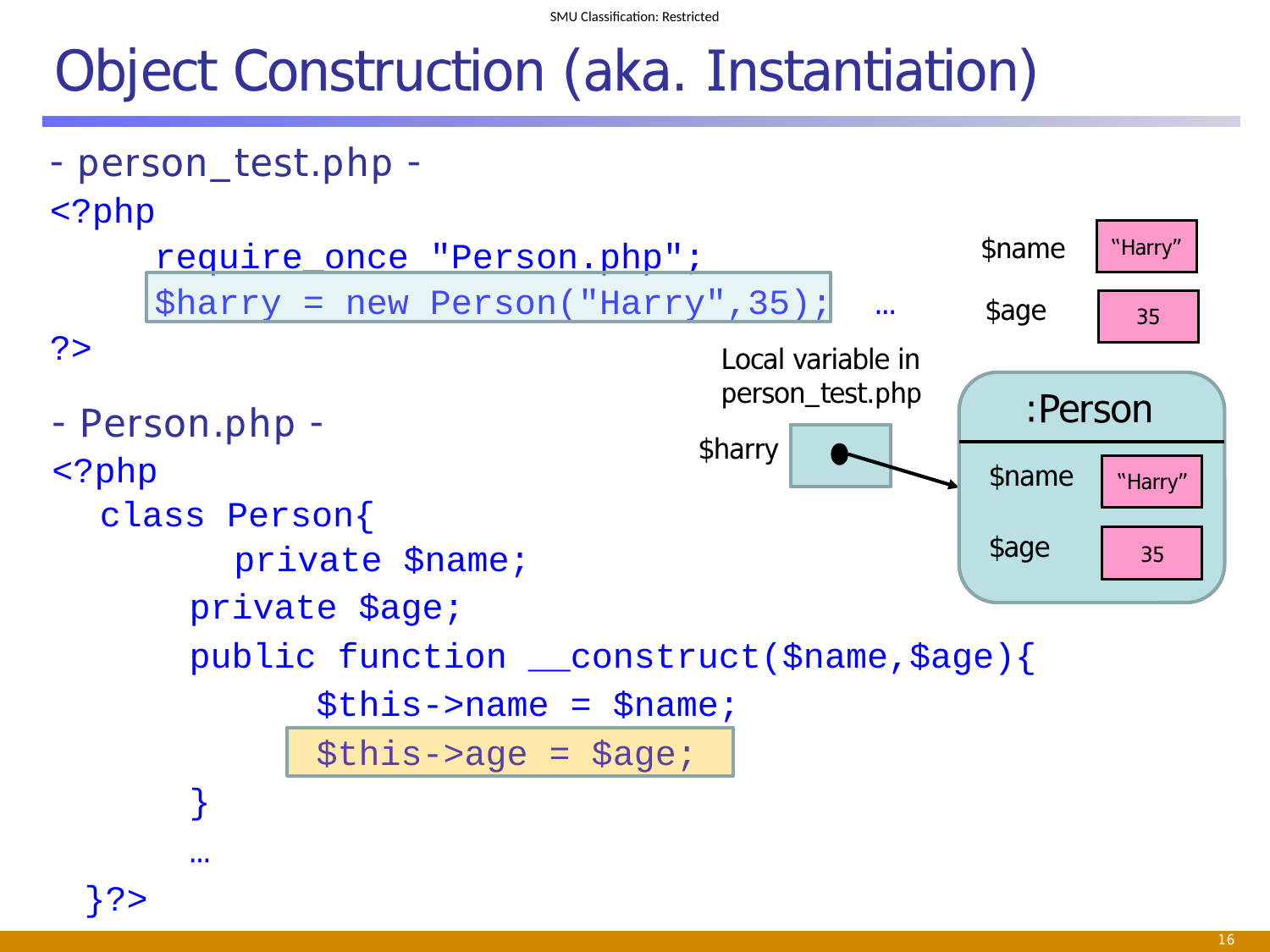

# Object Construction (aka. Instantiation)
- person_test.php -
<?php
	require_once "Person.php";
	$harry = new Person("Harry",35);  …
?>
“Harry”
$name

$age
35
Local variable in person_test.php

:Person
- Person.php -
<?php
	class Person{
		private $name;
	private $age;
 	public function __construct($name,$age){
		$this->name = $name;
		$this->age = $age;
	}
	…
}?>

$harry

$name

null
“Harry”
$age

35
null

                        16